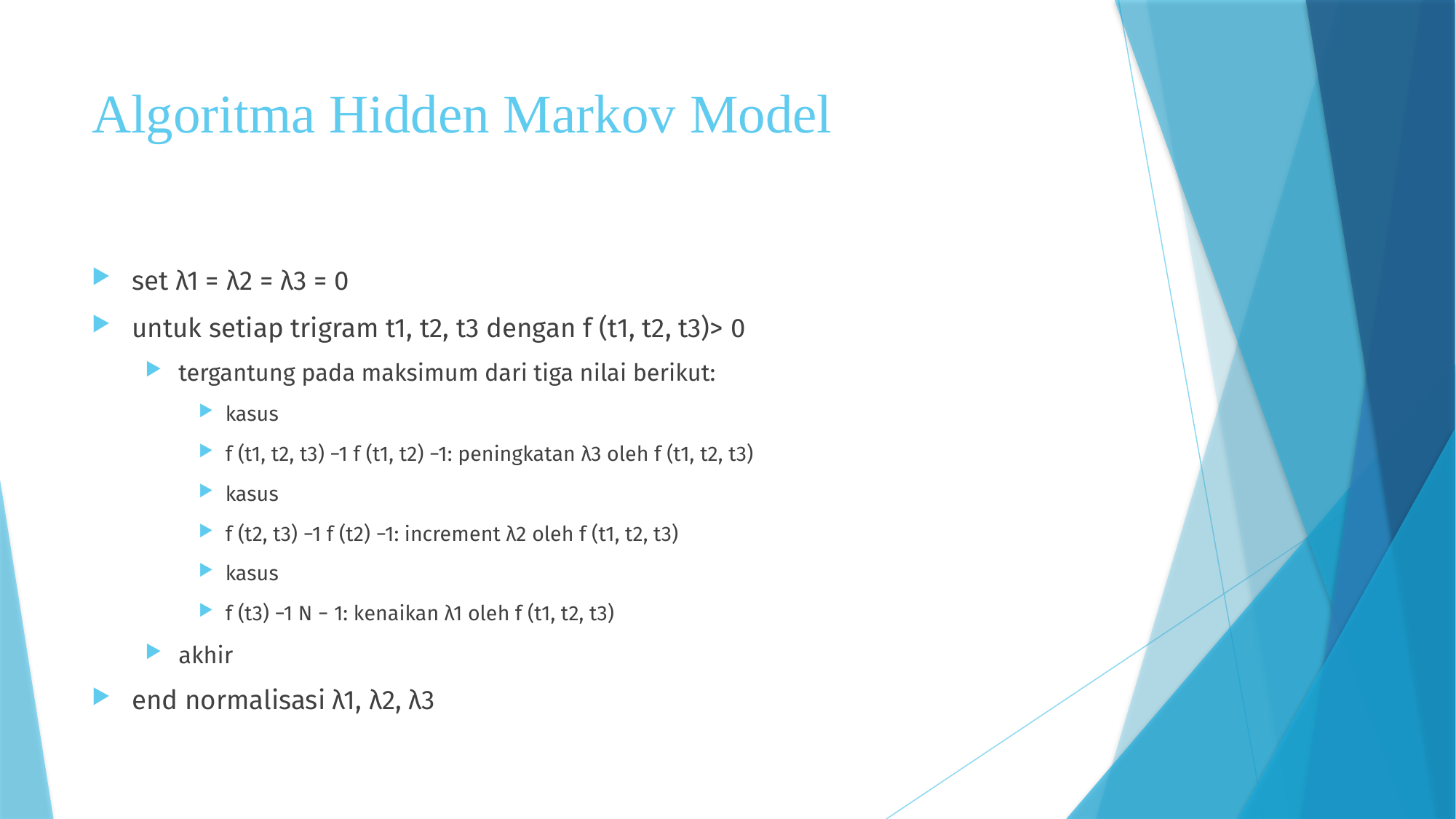

# Algoritma Hidden Markov Model
set λ1 = λ2 = λ3 = 0
untuk setiap trigram t1, t2, t3 dengan f (t1, t2, t3)> 0
tergantung pada maksimum dari tiga nilai berikut:
kasus
f (t1, t2, t3) −1 f (t1, t2) −1: peningkatan λ3 oleh f (t1, t2, t3)
kasus
f (t2, t3) −1 f (t2) −1: increment λ2 oleh f (t1, t2, t3)
kasus
f (t3) −1 N − 1: kenaikan λ1 oleh f (t1, t2, t3)
akhir
end normalisasi λ1, λ2, λ3